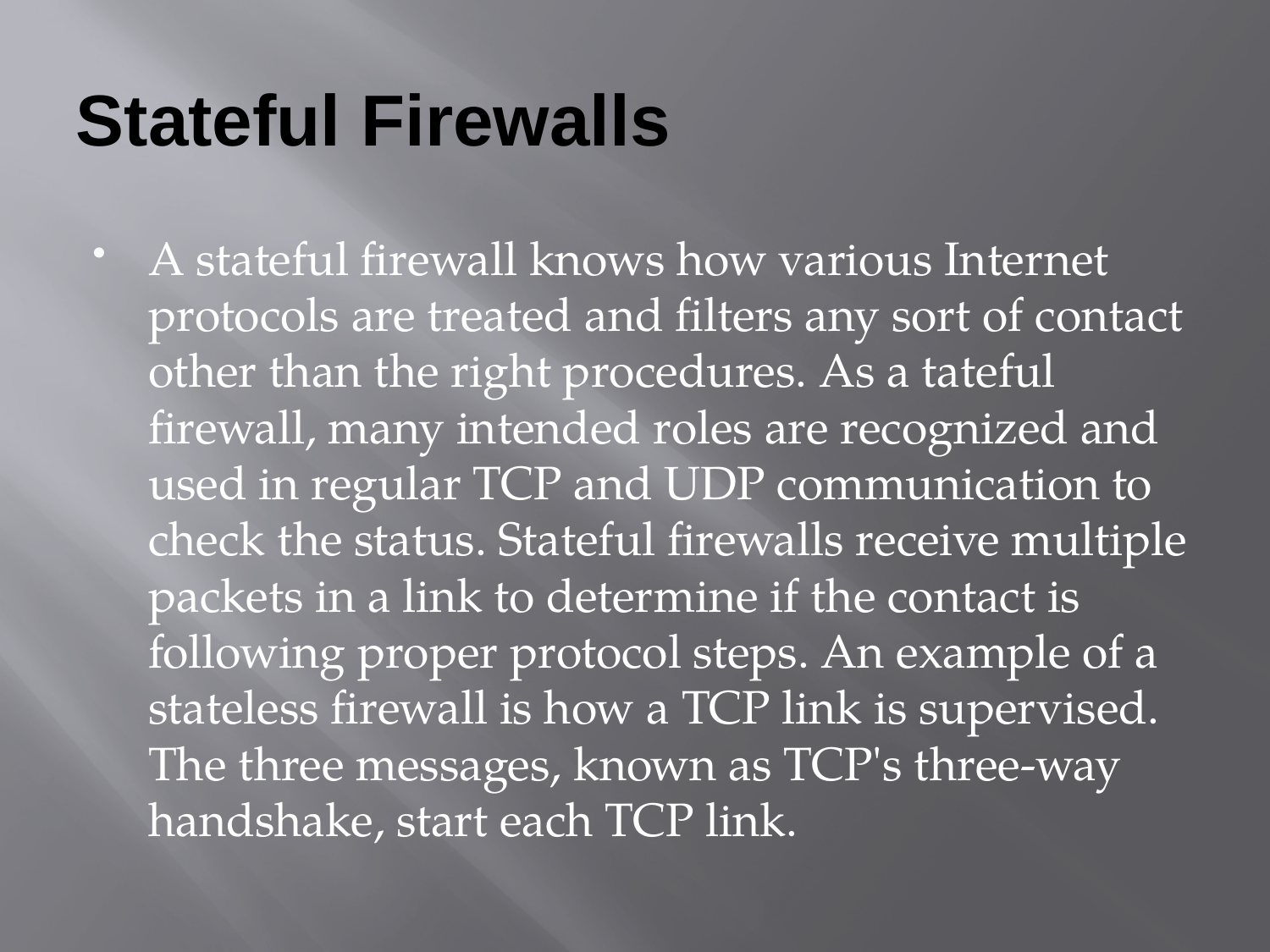

# Stateful Firewalls
A stateful firewall knows how various Internet protocols are treated and filters any sort of contact other than the right procedures. As a tateful firewall, many intended roles are recognized and used in regular TCP and UDP communication to check the status. Stateful firewalls receive multiple packets in a link to determine if the contact is following proper protocol steps. An example of a stateless firewall is how a TCP link is supervised. The three messages, known as TCP's three-way handshake, start each TCP link.